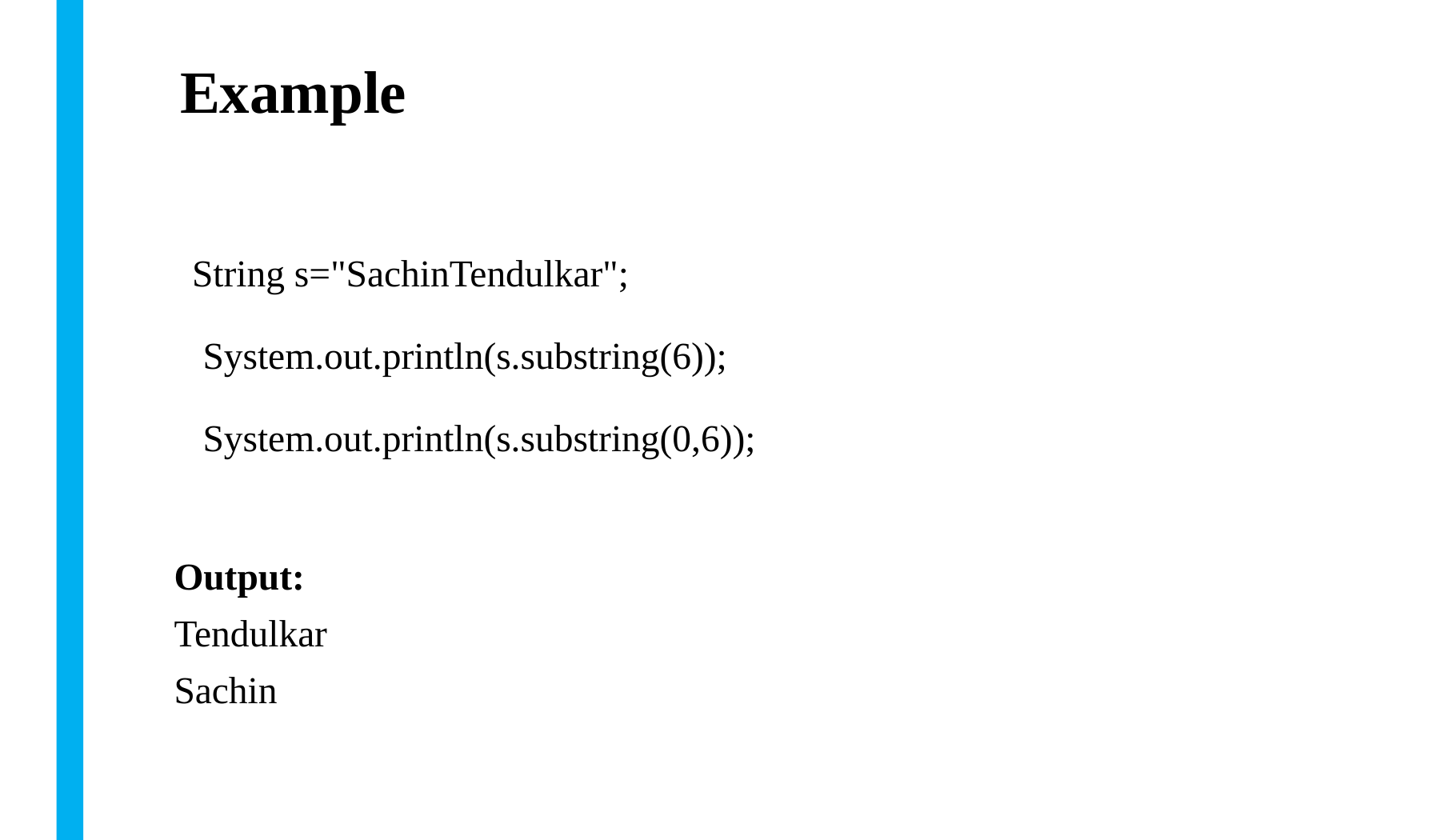

# Example

   String s="SachinTendulkar";
   System.out.println(s.substring(6));
   System.out.println(s.substring(0,6));

Output:
Tendulkar
Sachin